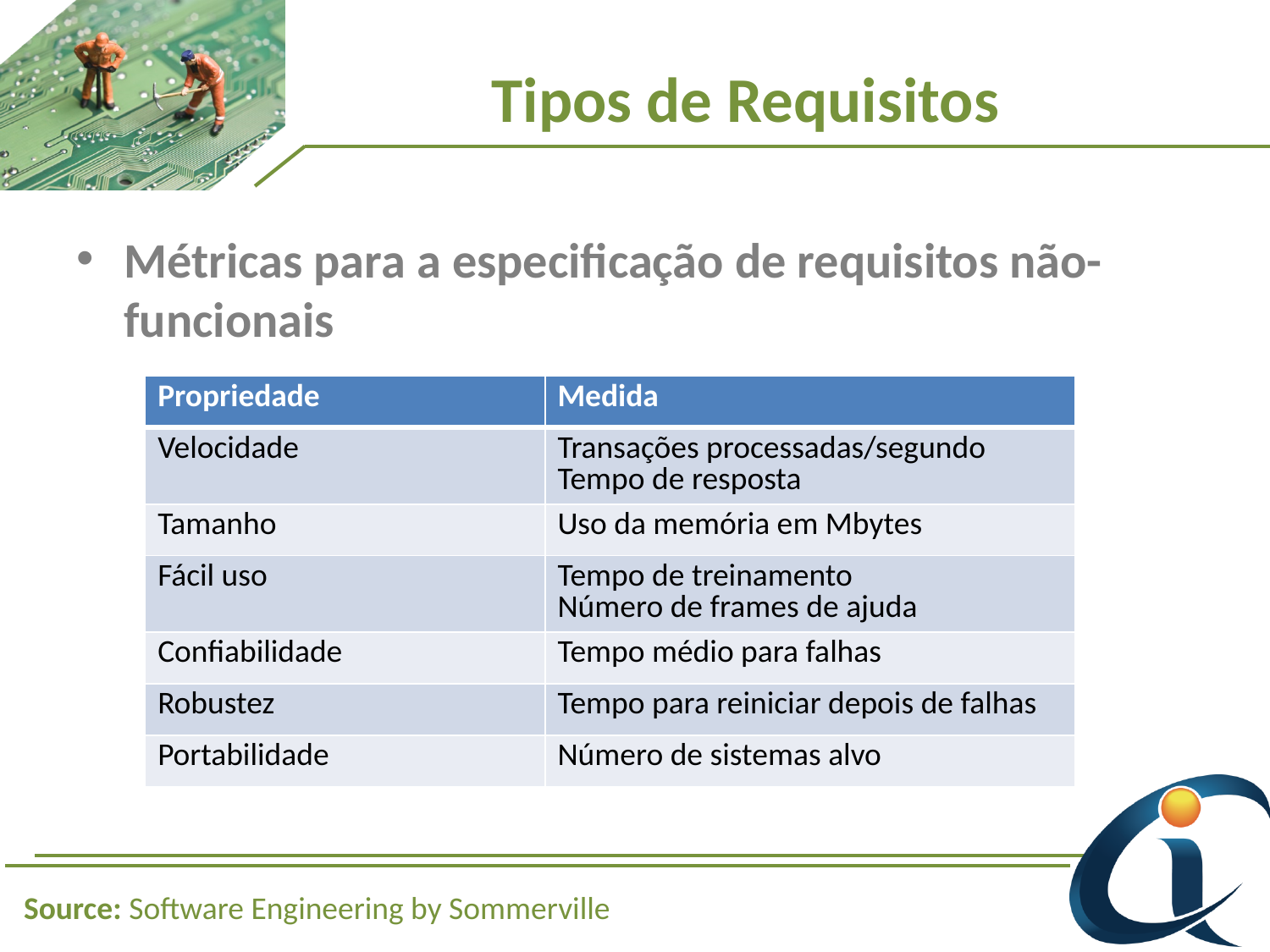

# Tipos de Requisitos
Métricas para a especificação de requisitos não-funcionais
| Propriedade | Medida |
| --- | --- |
| Velocidade | Transações processadas/segundo Tempo de resposta |
| Tamanho | Uso da memória em Mbytes |
| Fácil uso | Tempo de treinamento Número de frames de ajuda |
| Confiabilidade | Tempo médio para falhas |
| Robustez | Tempo para reiniciar depois de falhas |
| Portabilidade | Número de sistemas alvo |